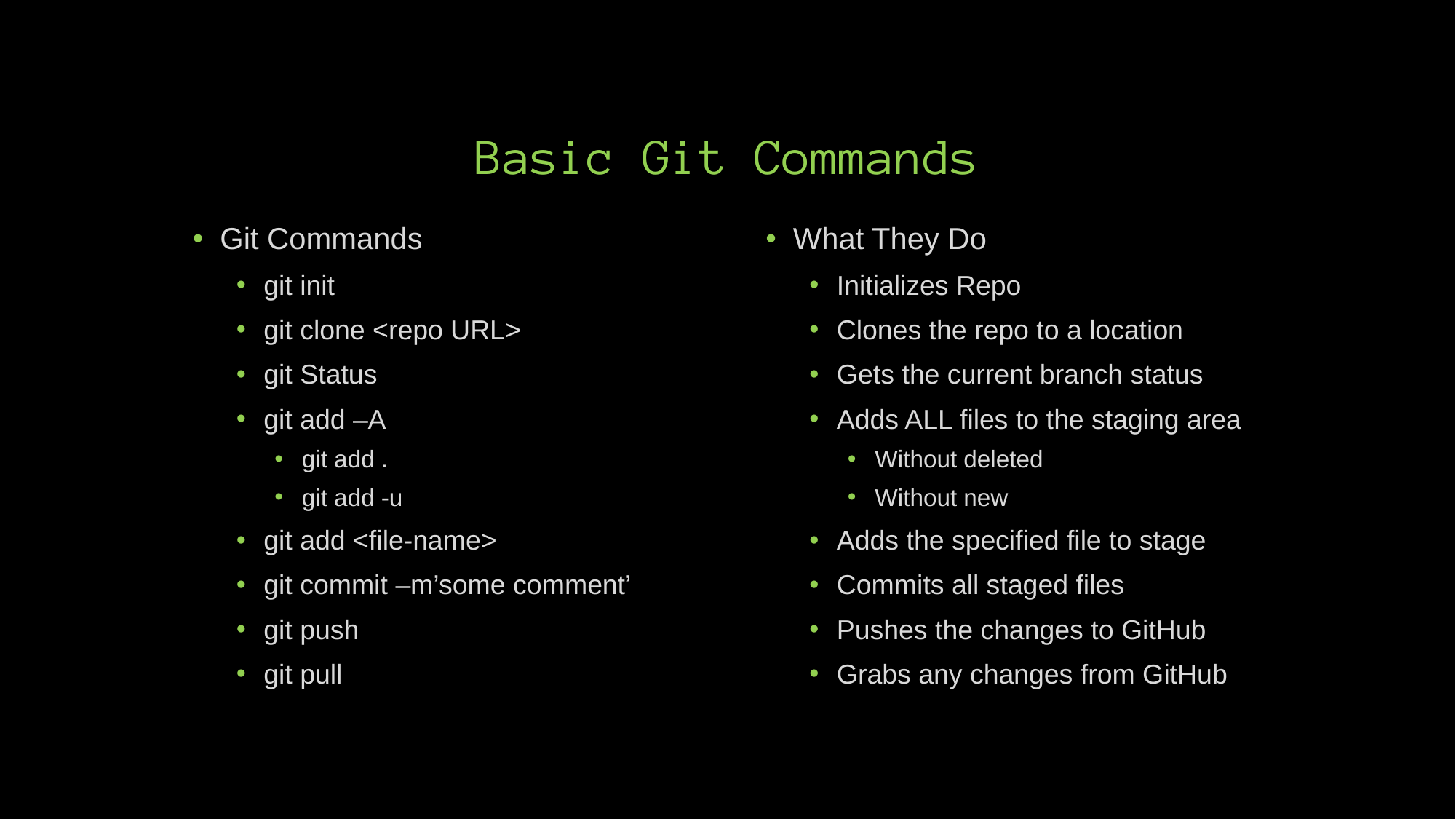

# Basic Git Commands
Git Commands
git init
git clone <repo URL>
git Status
git add –A
git add .
git add -u
git add <file-name>
git commit –m’some comment’
git push
git pull
What They Do
Initializes Repo
Clones the repo to a location
Gets the current branch status
Adds ALL files to the staging area
Without deleted
Without new
Adds the specified file to stage
Commits all staged files
Pushes the changes to GitHub
Grabs any changes from GitHub